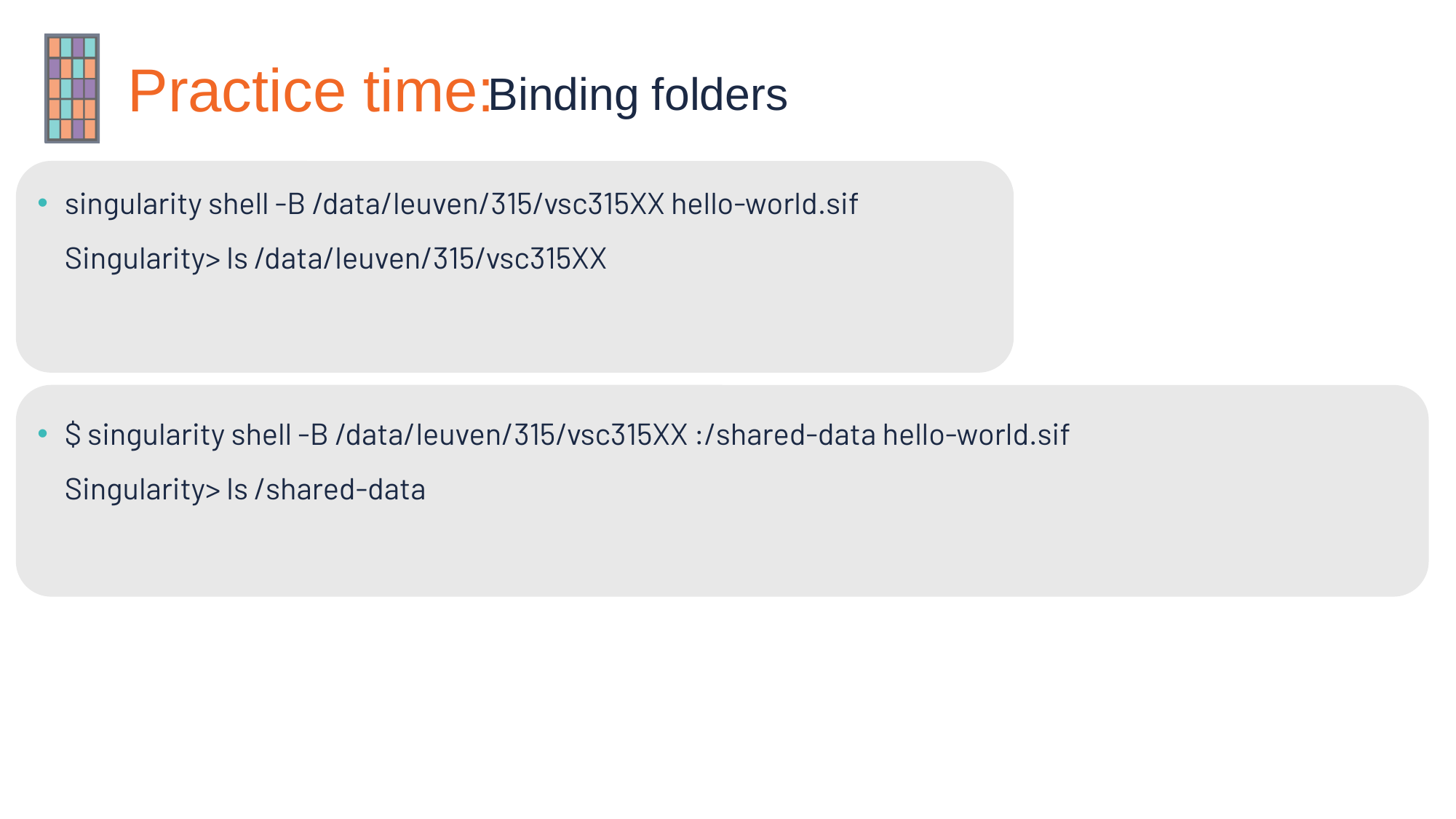

# Binding folders

singularity shell -B /data/leuven/315/vsc315XX hello-world.sif
Singularity> ls /data/leuven/315/vsc315XX

$ singularity shell -B /data/leuven/315/vsc315XX :/shared-data hello-world.sif
Singularity> ls /shared-data